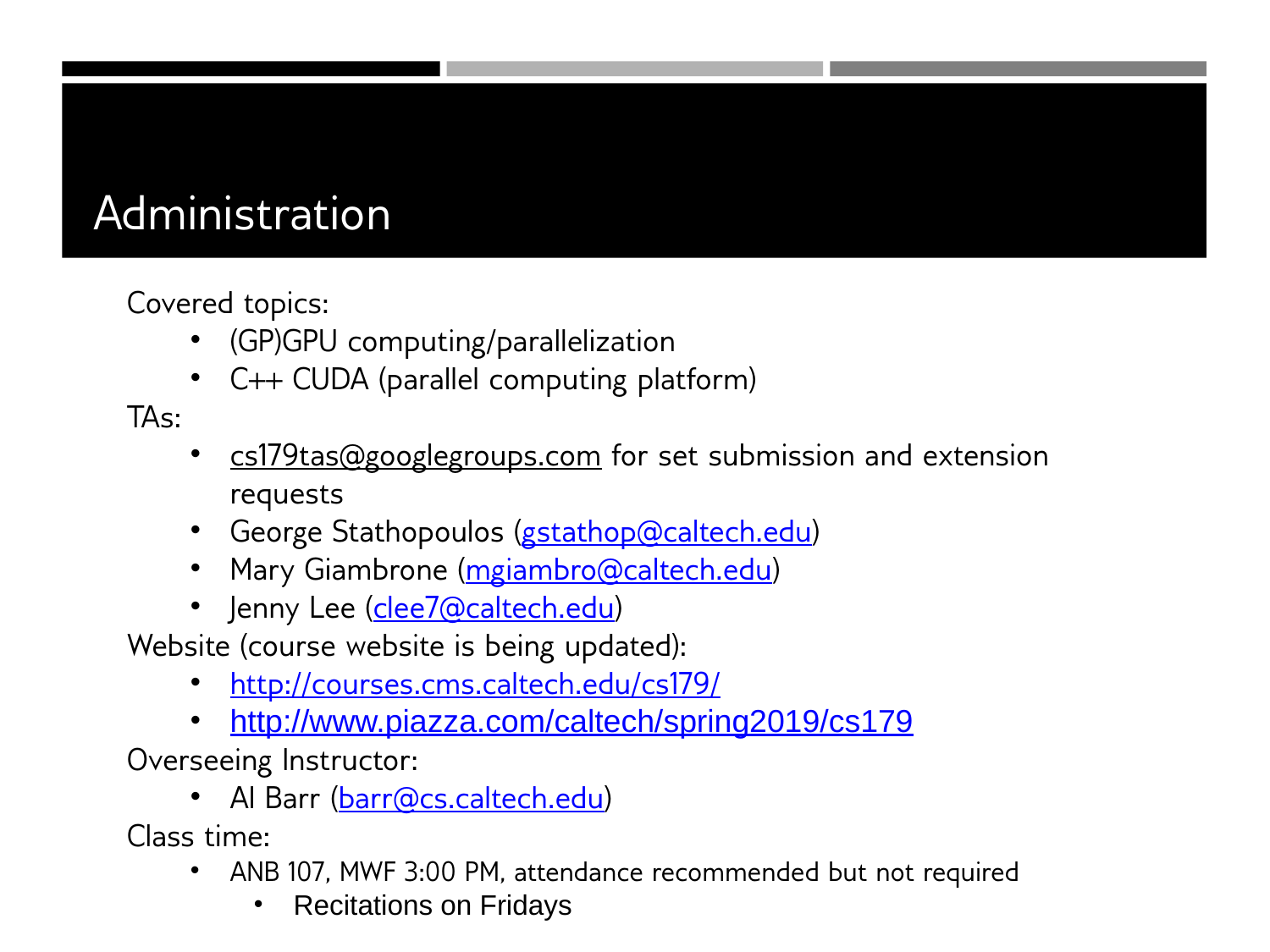

Administration
Covered topics:
(GP)GPU computing/parallelization
C++ CUDA (parallel computing platform)
TAs:
cs179tas@googlegroups.com for set submission and extension requests
George Stathopoulos (gstathop@caltech.edu)
Mary Giambrone (mgiambro@caltech.edu)
Jenny Lee (clee7@caltech.edu)
Website (course website is being updated):
http://courses.cms.caltech.edu/cs179/
http://www.piazza.com/caltech/spring2019/cs179
Overseeing Instructor:
Al Barr (barr@cs.caltech.edu)
Class time:
ANB 107, MWF 3:00 PM, attendance recommended but not required
Recitations on Fridays